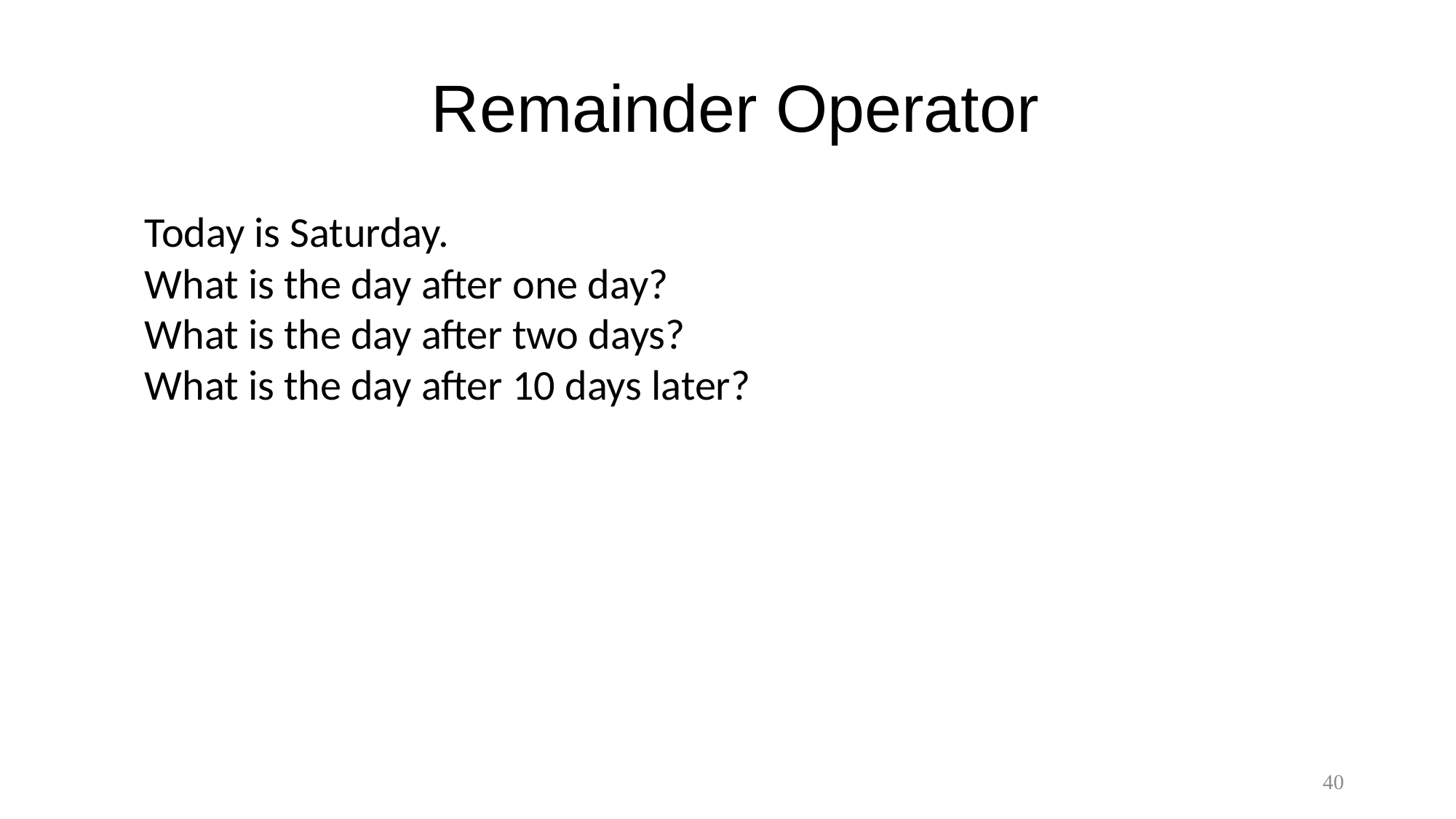

# Remainder Operator
Today is Saturday.
What is the day after one day?
What is the day after two days?
What is the day after 10 days later?

40